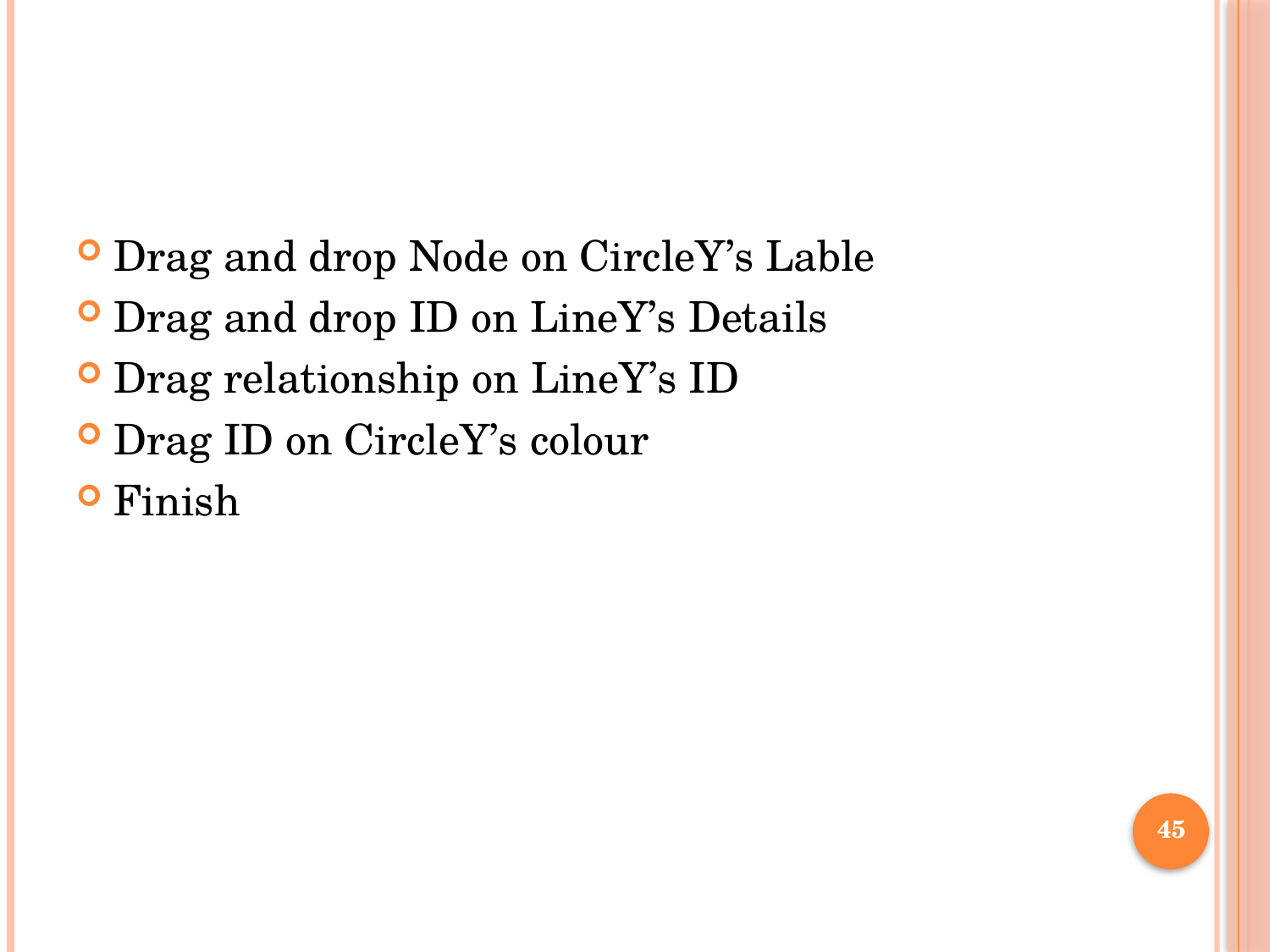

#
Drag and drop Node on CircleY’s Lable
Drag and drop ID on LineY’s Details
Drag relationship on LineY’s ID
Drag ID on CircleY’s colour
Finish

45